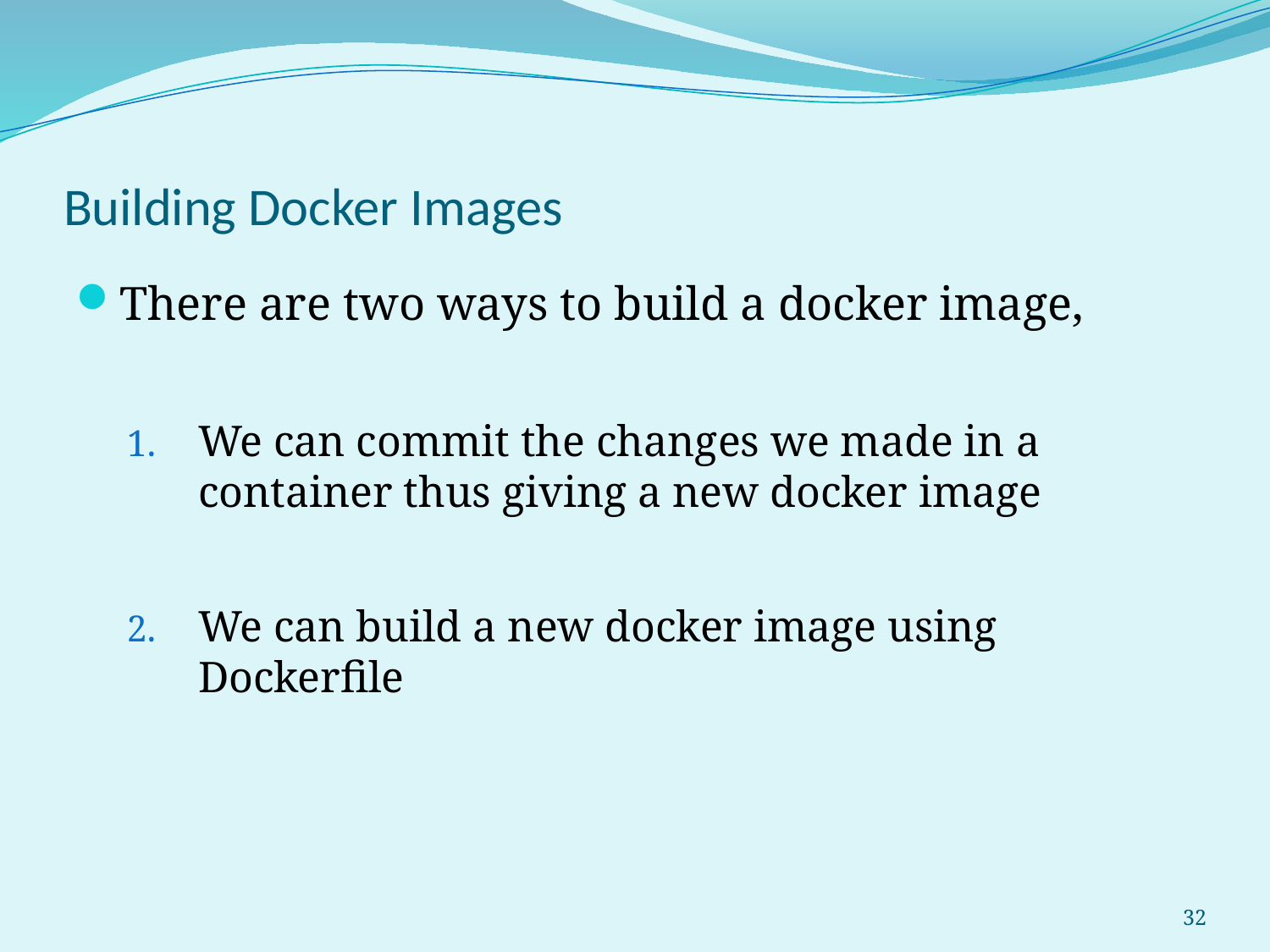

# Building Docker Images
There are two ways to build a docker image,

We can commit the changes we made in a container thus giving a new docker image

We can build a new docker image using Dockerfile

32